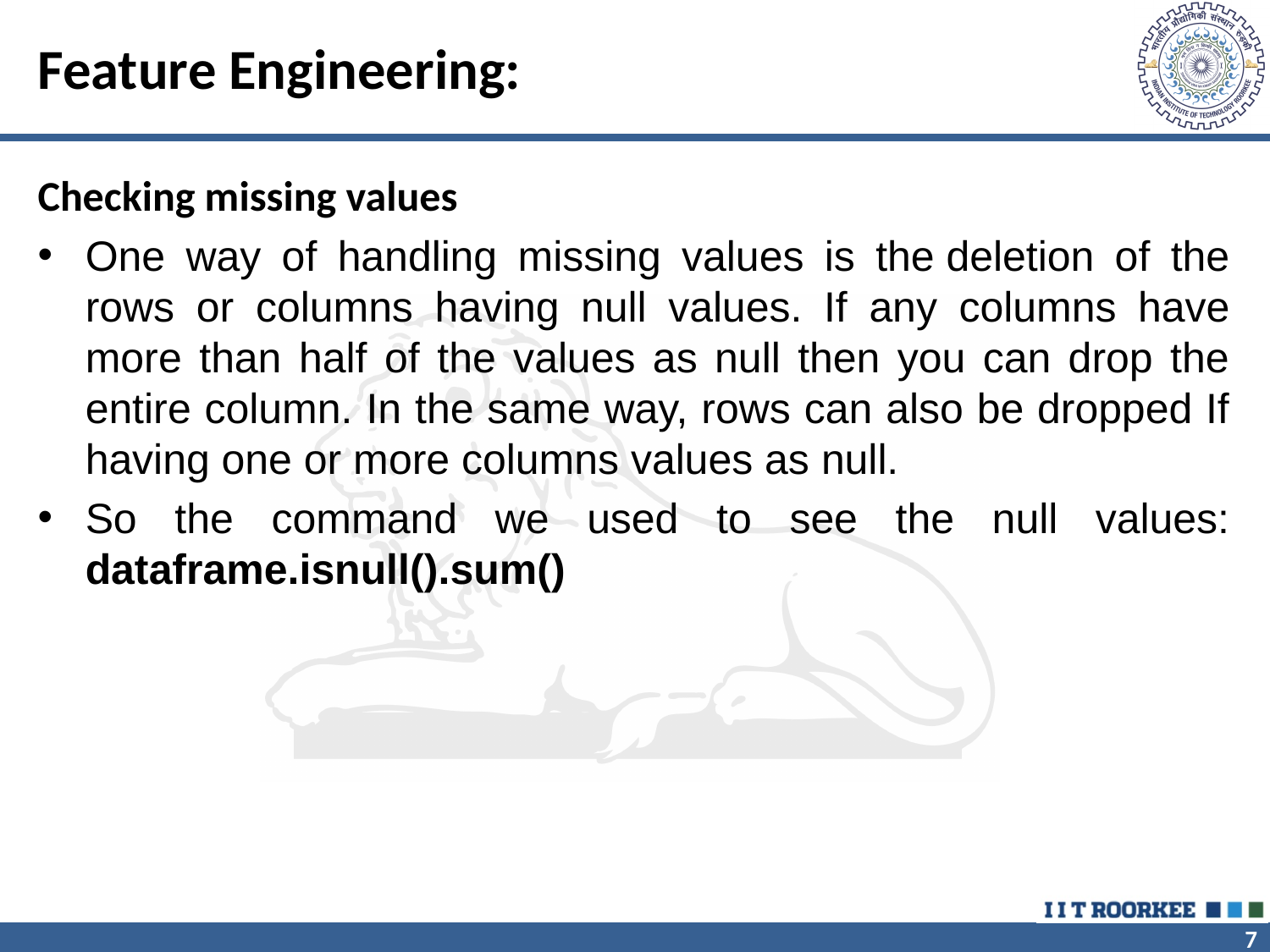

# Feature Engineering:
Checking missing values
One way of handling missing values is the deletion of the rows or columns having null values. If any columns have more than half of the values as null then you can drop the entire column. In the same way, rows can also be dropped If having one or more columns values as null.
So the command we used to see the null values: dataframe.isnull().sum()